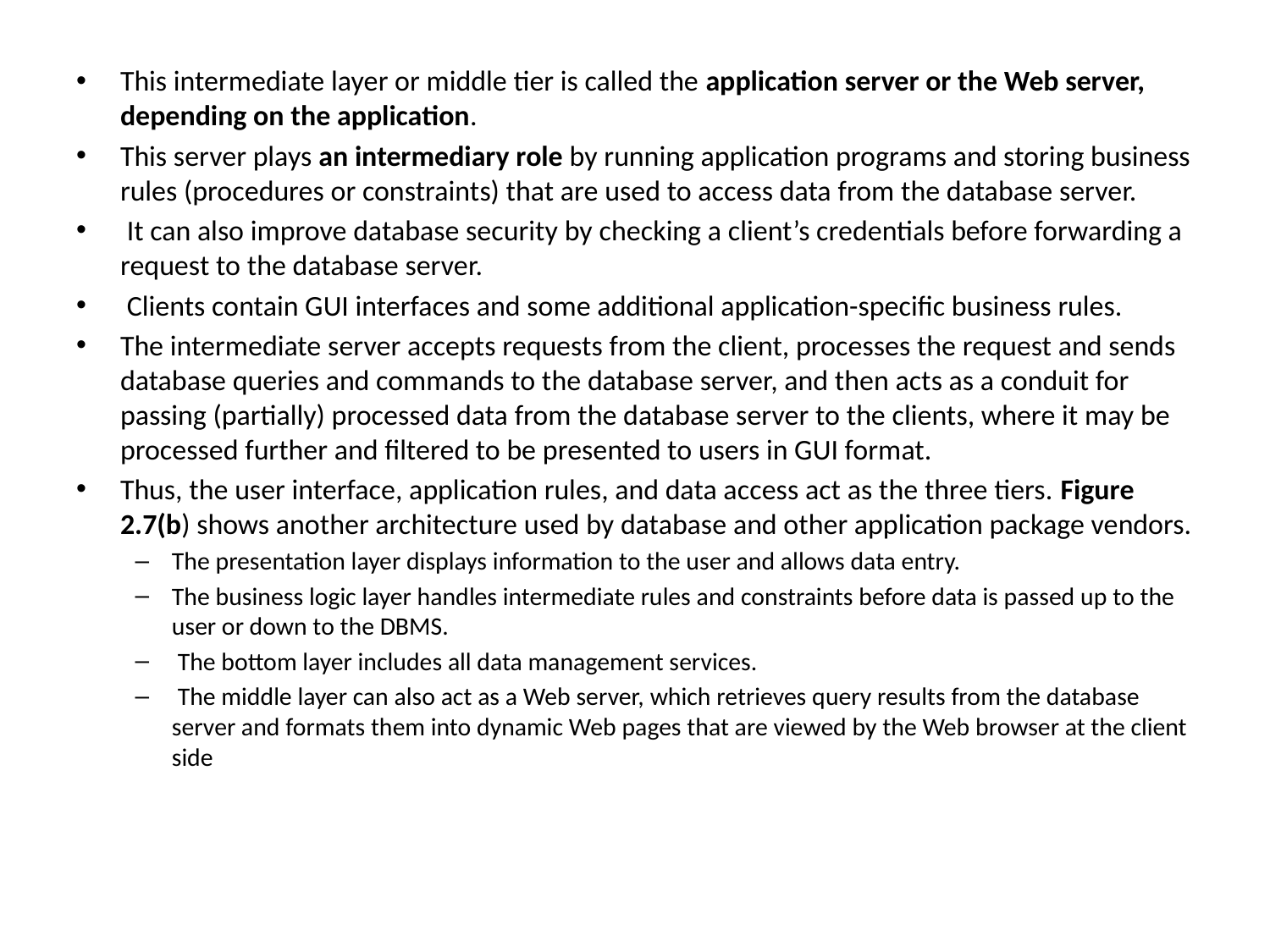

This intermediate layer or middle tier is called the application server or the Web server, depending on the application.
This server plays an intermediary role by running application programs and storing business rules (procedures or constraints) that are used to access data from the database server.
 It can also improve database security by checking a client’s credentials before forwarding a request to the database server.
 Clients contain GUI interfaces and some additional application-specific business rules.
The intermediate server accepts requests from the client, processes the request and sends database queries and commands to the database server, and then acts as a conduit for passing (partially) processed data from the database server to the clients, where it may be processed further and filtered to be presented to users in GUI format.
Thus, the user interface, application rules, and data access act as the three tiers. Figure 2.7(b) shows another architecture used by database and other application package vendors.
The presentation layer displays information to the user and allows data entry.
The business logic layer handles intermediate rules and constraints before data is passed up to the user or down to the DBMS.
 The bottom layer includes all data management services.
 The middle layer can also act as a Web server, which retrieves query results from the database server and formats them into dynamic Web pages that are viewed by the Web browser at the client side